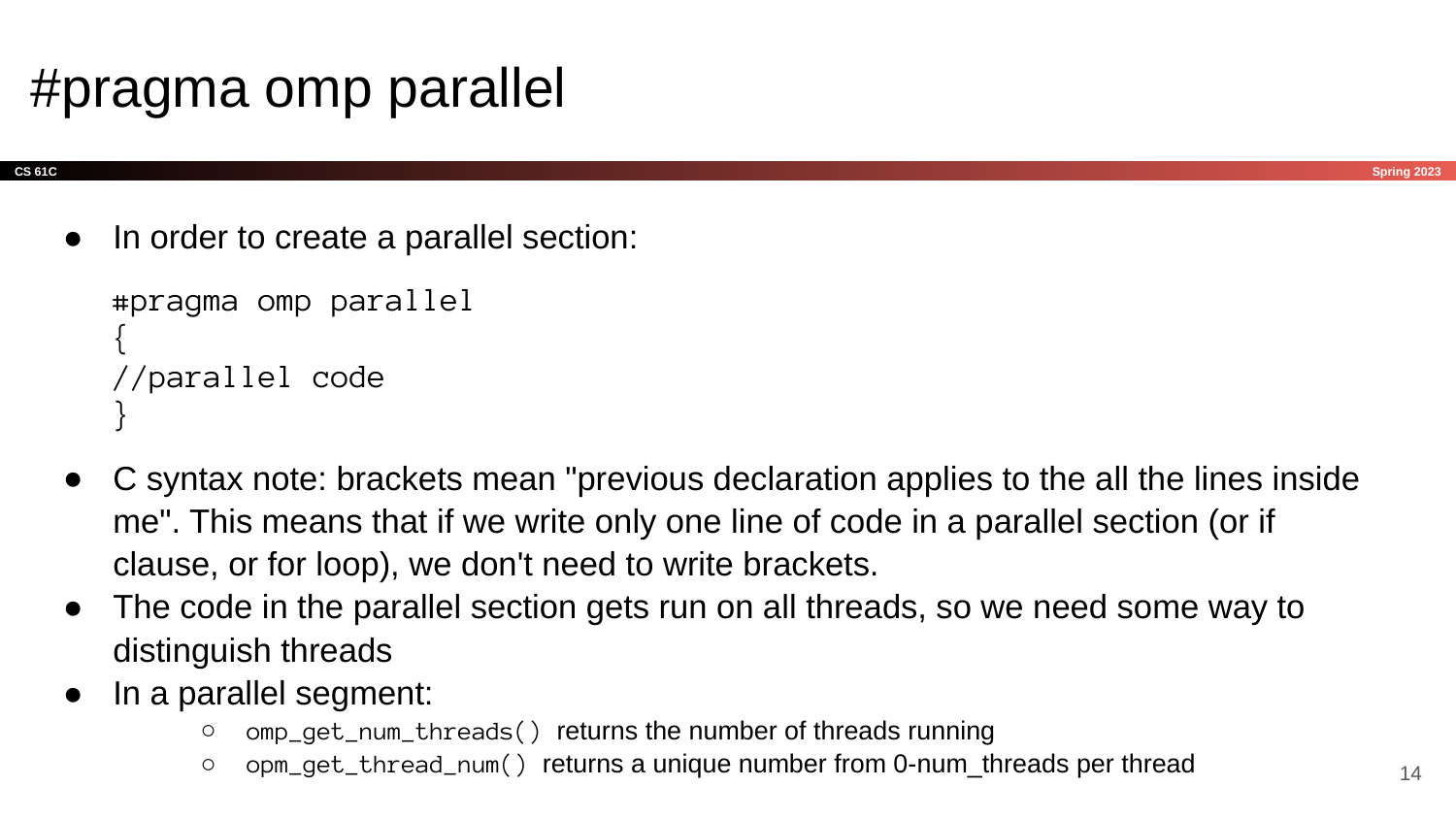

# #pragma omp parallel
In order to create a parallel section:
#pragma omp parallel
{
	//parallel code
}
C syntax note: brackets mean "previous declaration applies to the all the lines inside me". This means that if we write only one line of code in a parallel section (or if clause, or for loop), we don't need to write brackets.
The code in the parallel section gets run on all threads, so we need some way to distinguish threads
In a parallel segment:
omp_get_num_threads() returns the number of threads running
opm_get_thread_num() returns a unique number from 0-num_threads per thread
14